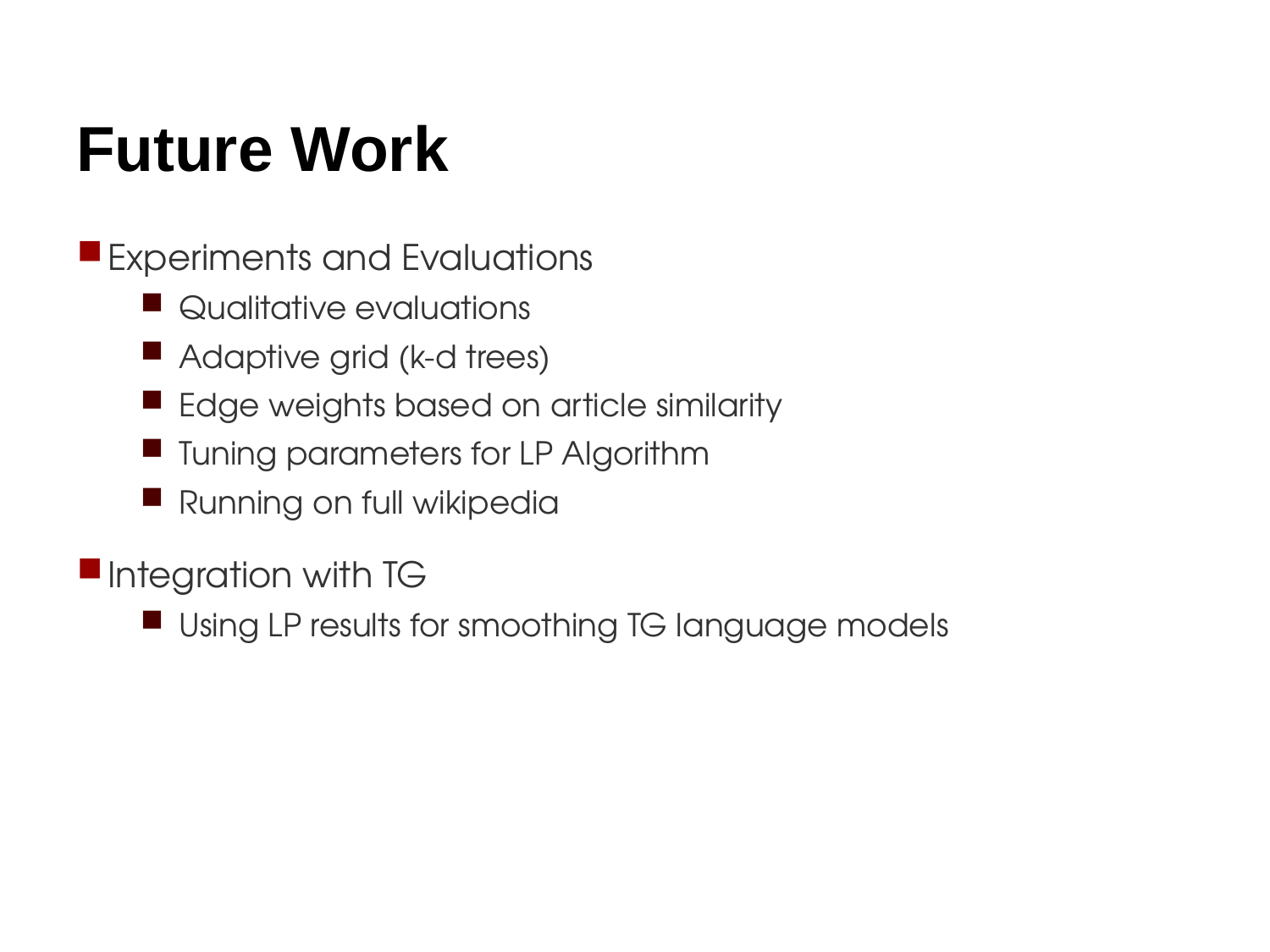

# Future Work
Experiments and Evaluations
Qualitative evaluations
Adaptive grid (k-d trees)
Edge weights based on article similarity
Tuning parameters for LP Algorithm
Running on full wikipedia
Integration with TG
Using LP results for smoothing TG language models